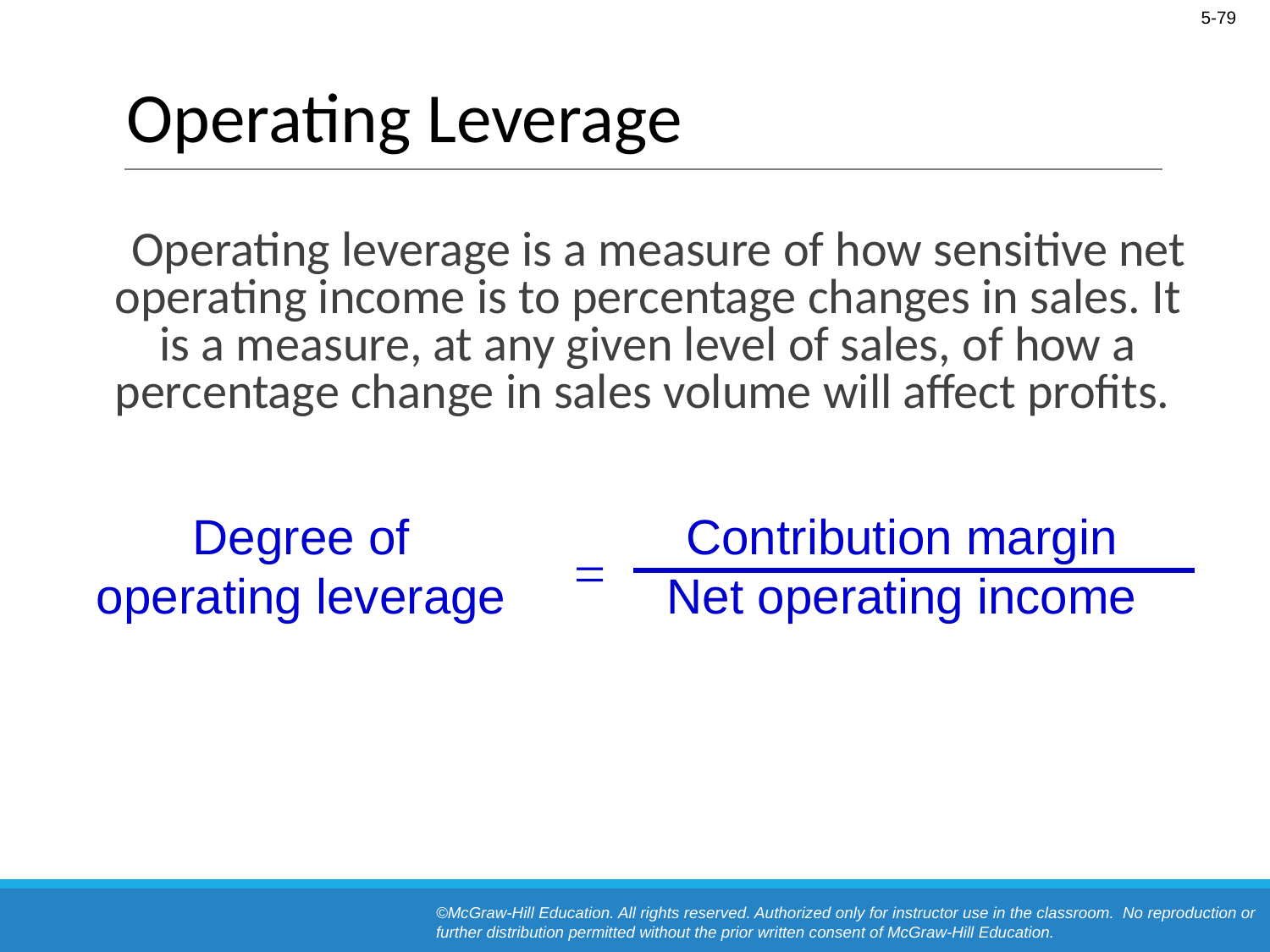

# Operating Leverage
   Operating leverage is a measure of how sensitive net operating income is to percentage changes in sales. It is a measure, at any given level of sales, of how a percentage change in sales volume will affect profits.
Degree of
operating leverage
Contribution margin
Net operating income
=